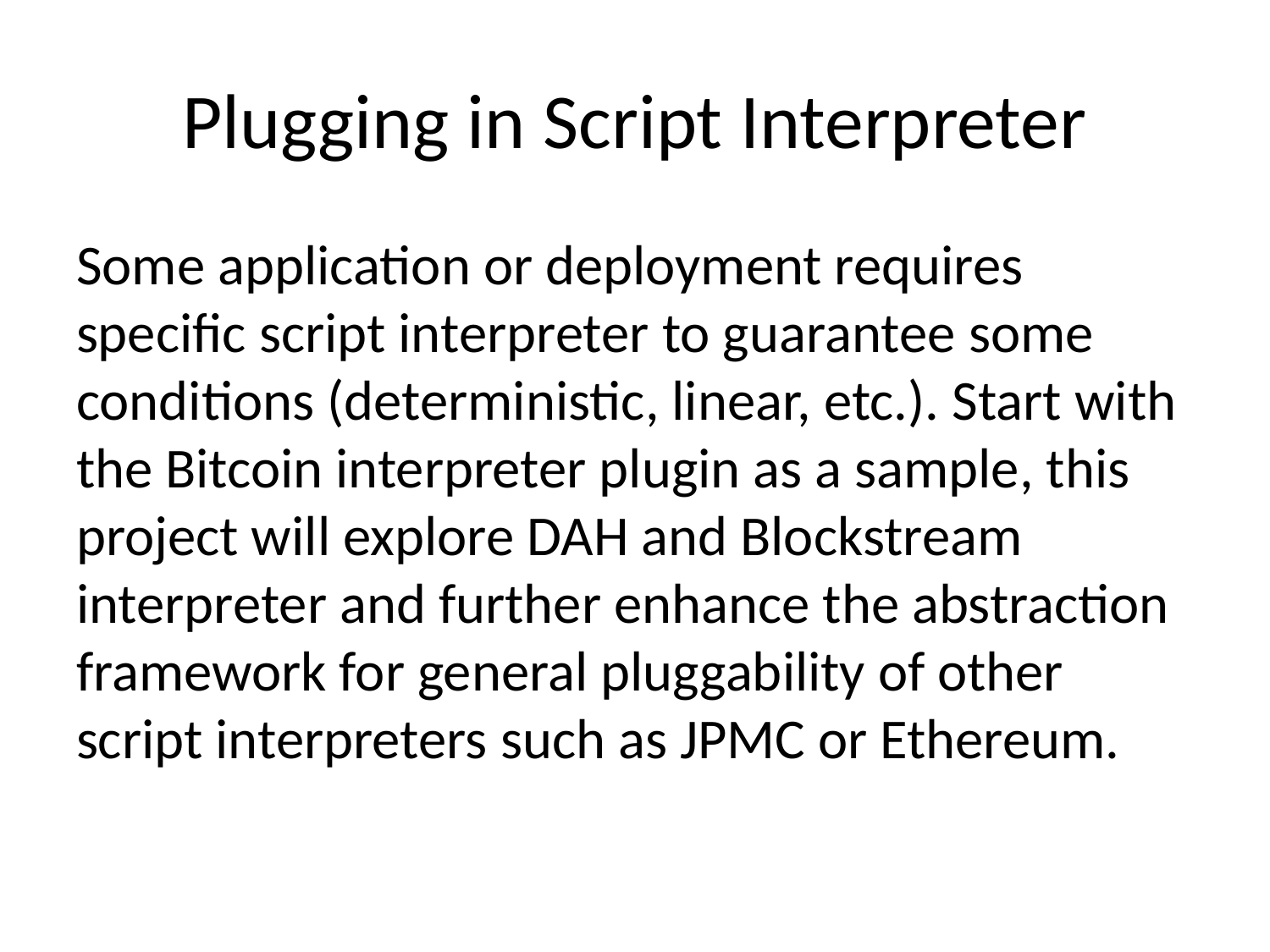

# Plugging in Script Interpreter
Some application or deployment requires specific script interpreter to guarantee some conditions (deterministic, linear, etc.). Start with the Bitcoin interpreter plugin as a sample, this project will explore DAH and Blockstream interpreter and further enhance the abstraction framework for general pluggability of other script interpreters such as JPMC or Ethereum.